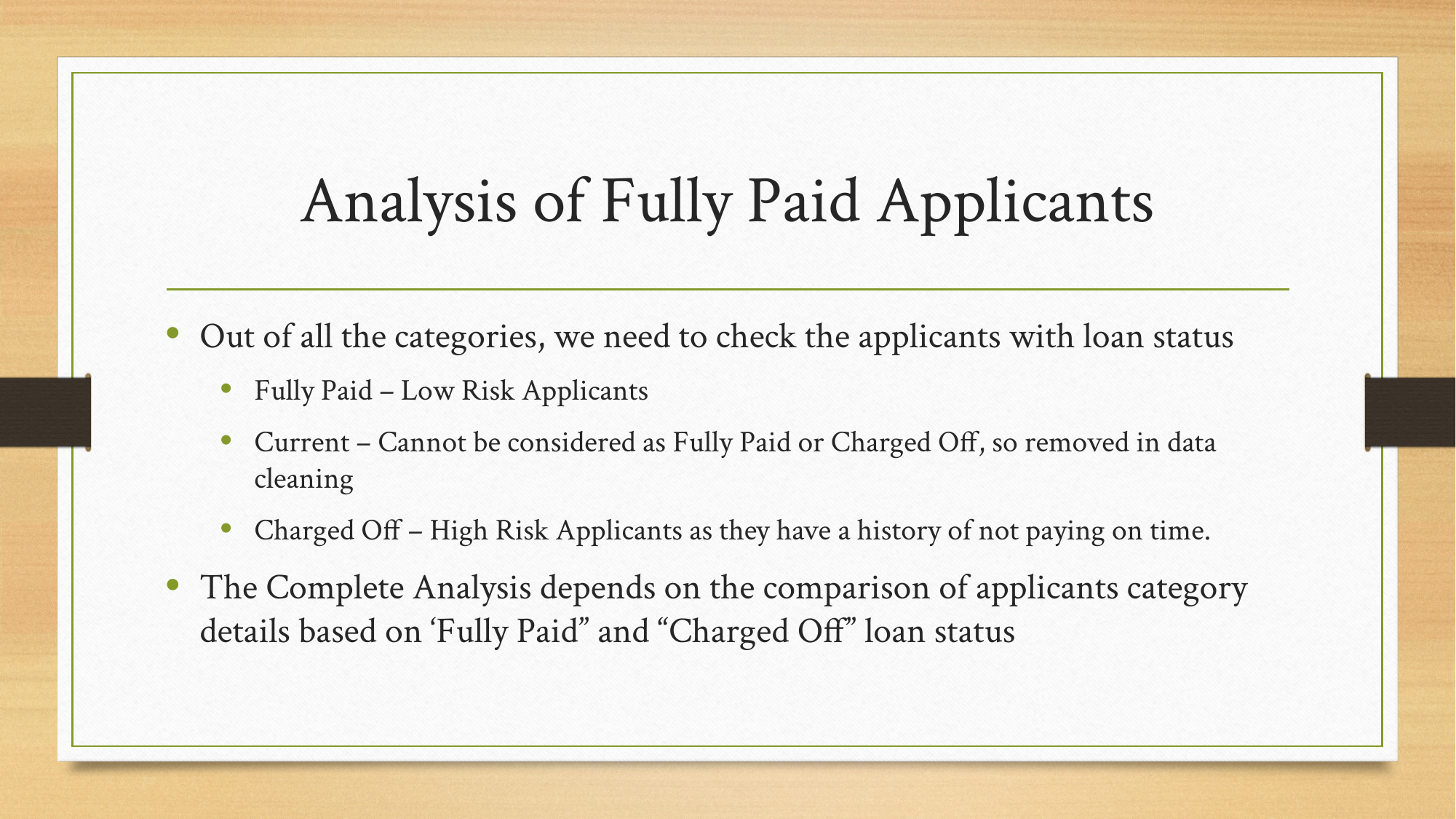

# Analysis of Fully Paid Applicants
Out of all the categories, we need to check the applicants with loan status
Fully Paid – Low Risk Applicants
Current – Cannot be considered as Fully Paid or Charged Off, so removed in data cleaning
Charged Off – High Risk Applicants as they have a history of not paying on time.
The Complete Analysis depends on the comparison of applicants category details based on ‘Fully Paid” and “Charged Off” loan status